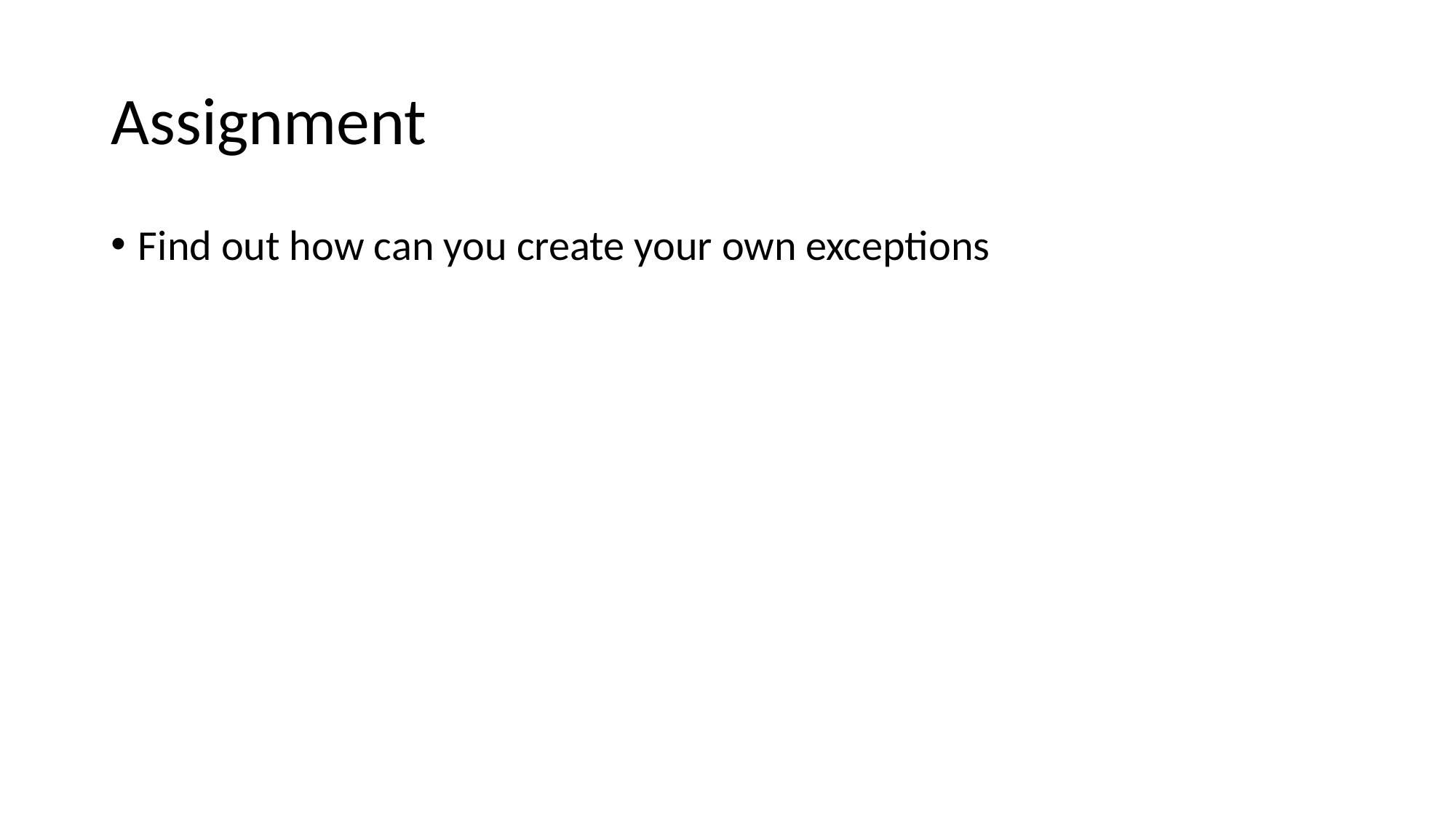

# Assignment
Find out how can you create your own exceptions